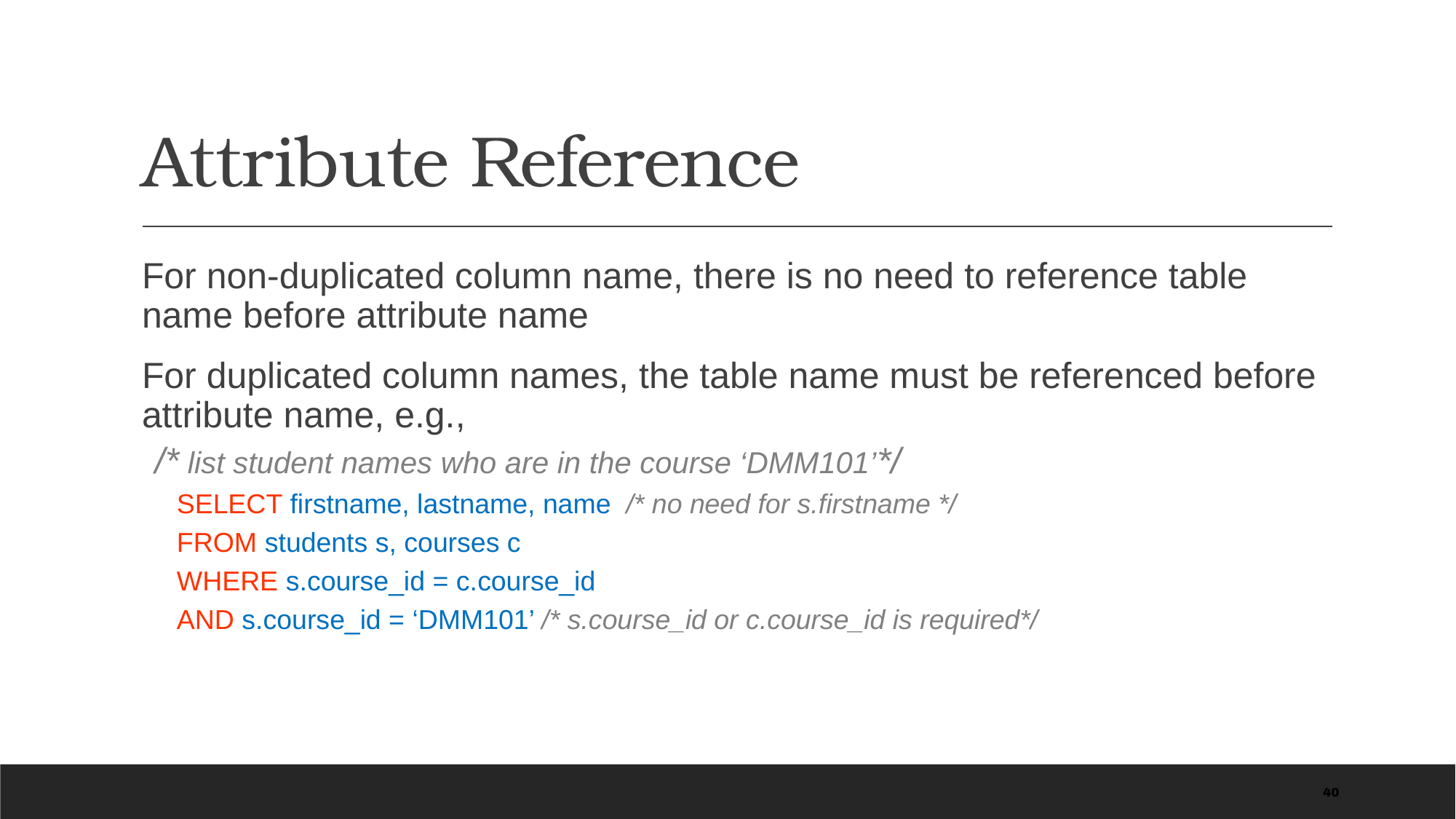

# Attribute Reference
For non-duplicated column name, there is no need to reference table name before attribute name
For duplicated column names, the table name must be referenced before attribute name, e.g.,
/* list student names who are in the course ‘DMM101’*/
SELECT firstname, lastname, name  /* no need for s.firstname */
FROM students s, courses c
WHERE s.course_id = c.course_id
AND s.course_id = ‘DMM101’ /* s.course_id or c.course_id is required*/
40